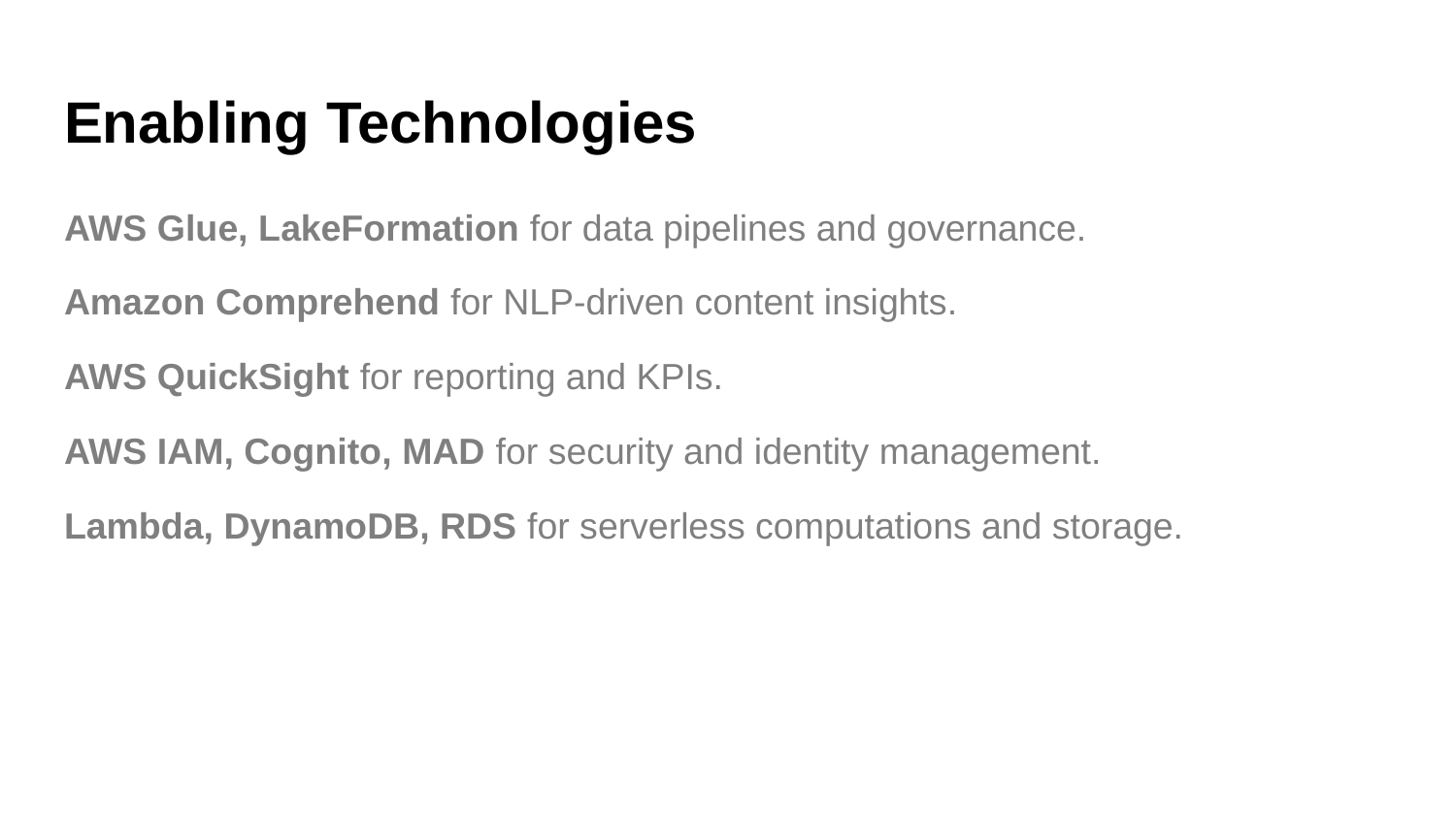

# Enabling Technologies
AWS Glue, LakeFormation for data pipelines and governance.
Amazon Comprehend for NLP-driven content insights.
AWS QuickSight for reporting and KPIs.
AWS IAM, Cognito, MAD for security and identity management.
Lambda, DynamoDB, RDS for serverless computations and storage.